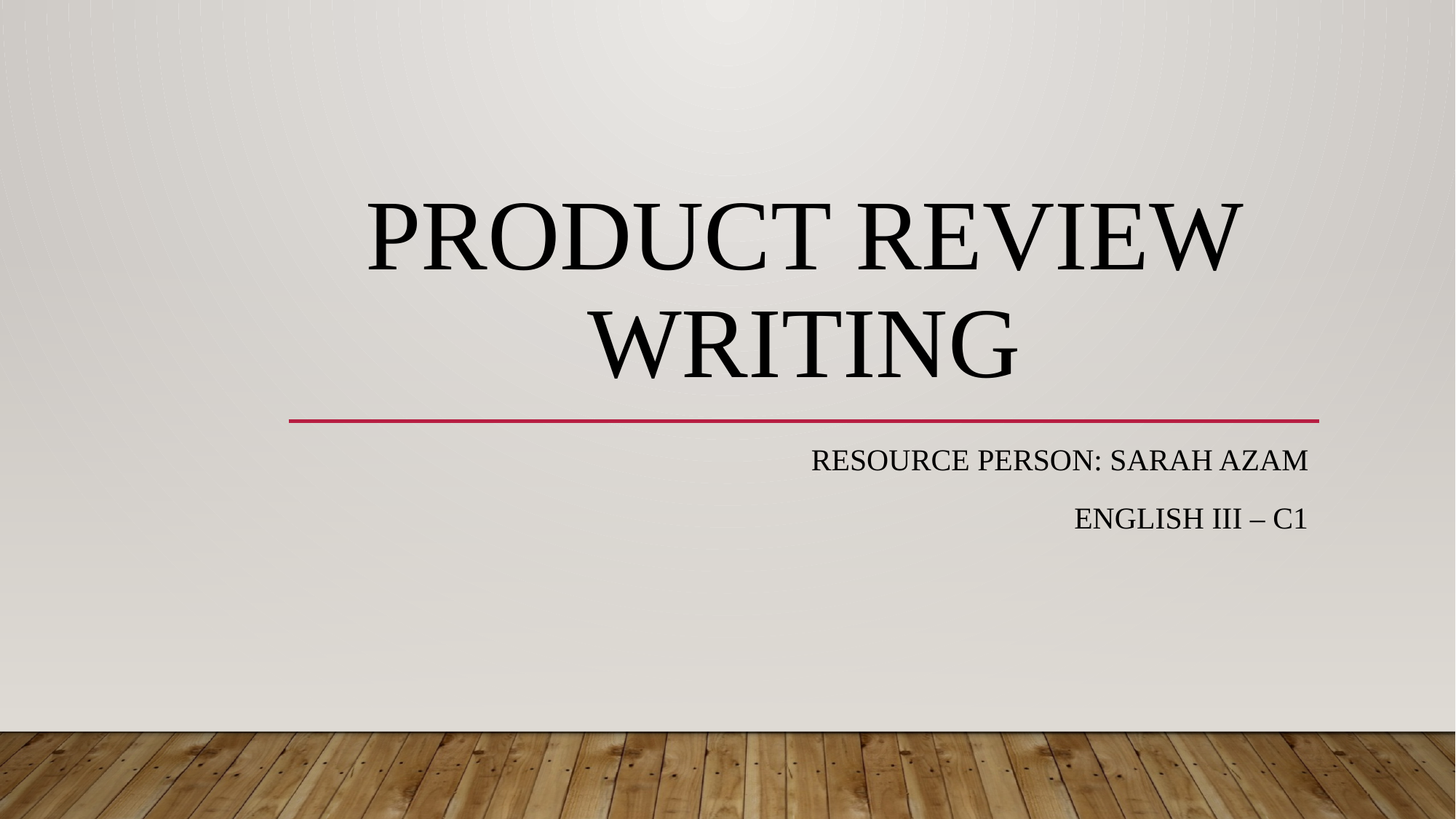

# Product Review Writing
Resource Person: Sarah Azam
English III – C1